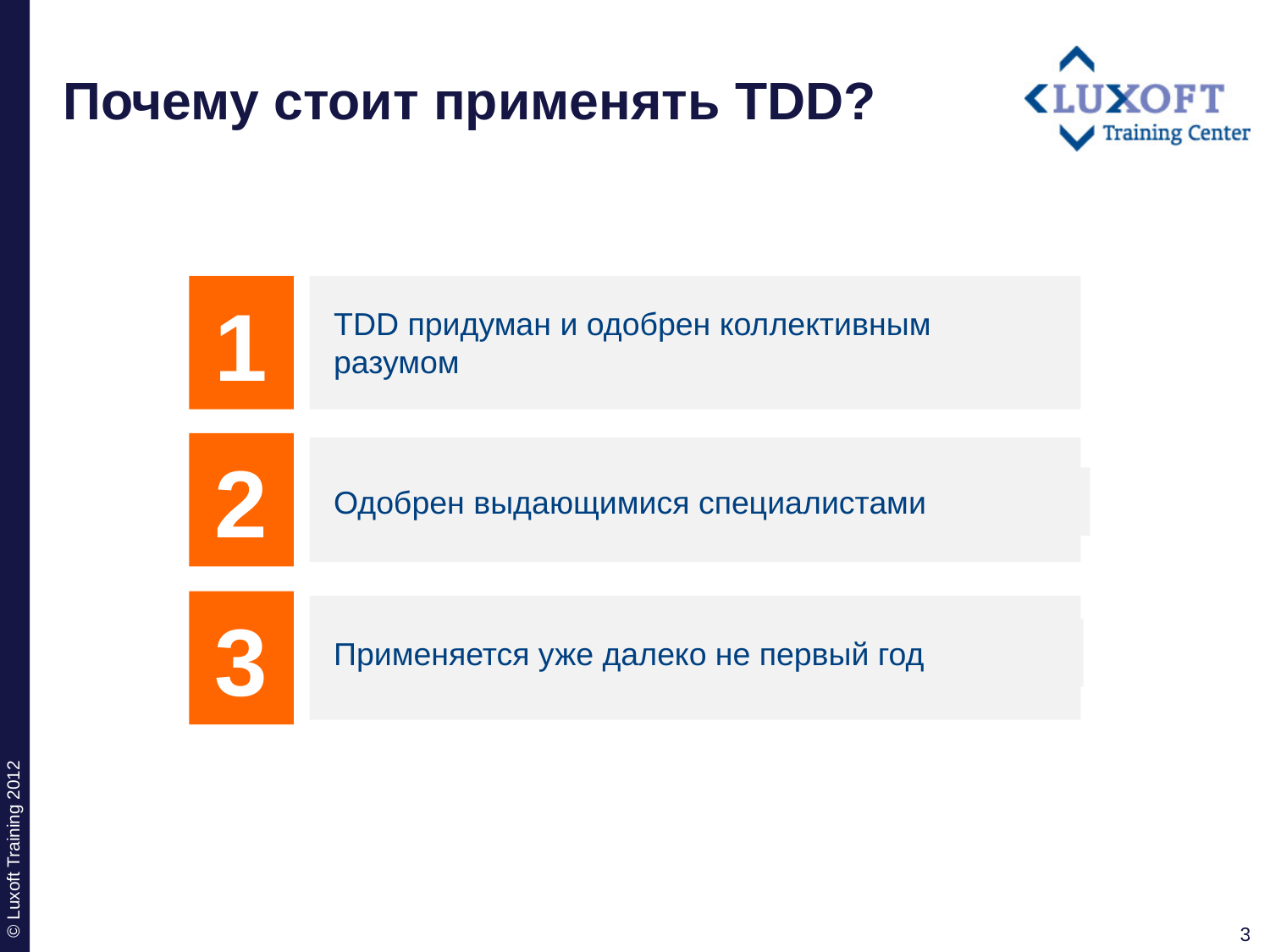

# Почему стоит применять TDD?
1

TDD придуман и одобрен коллективным разумом
2

Одобрен выдающимися специалистами
3

Применяется уже далеко не первый год